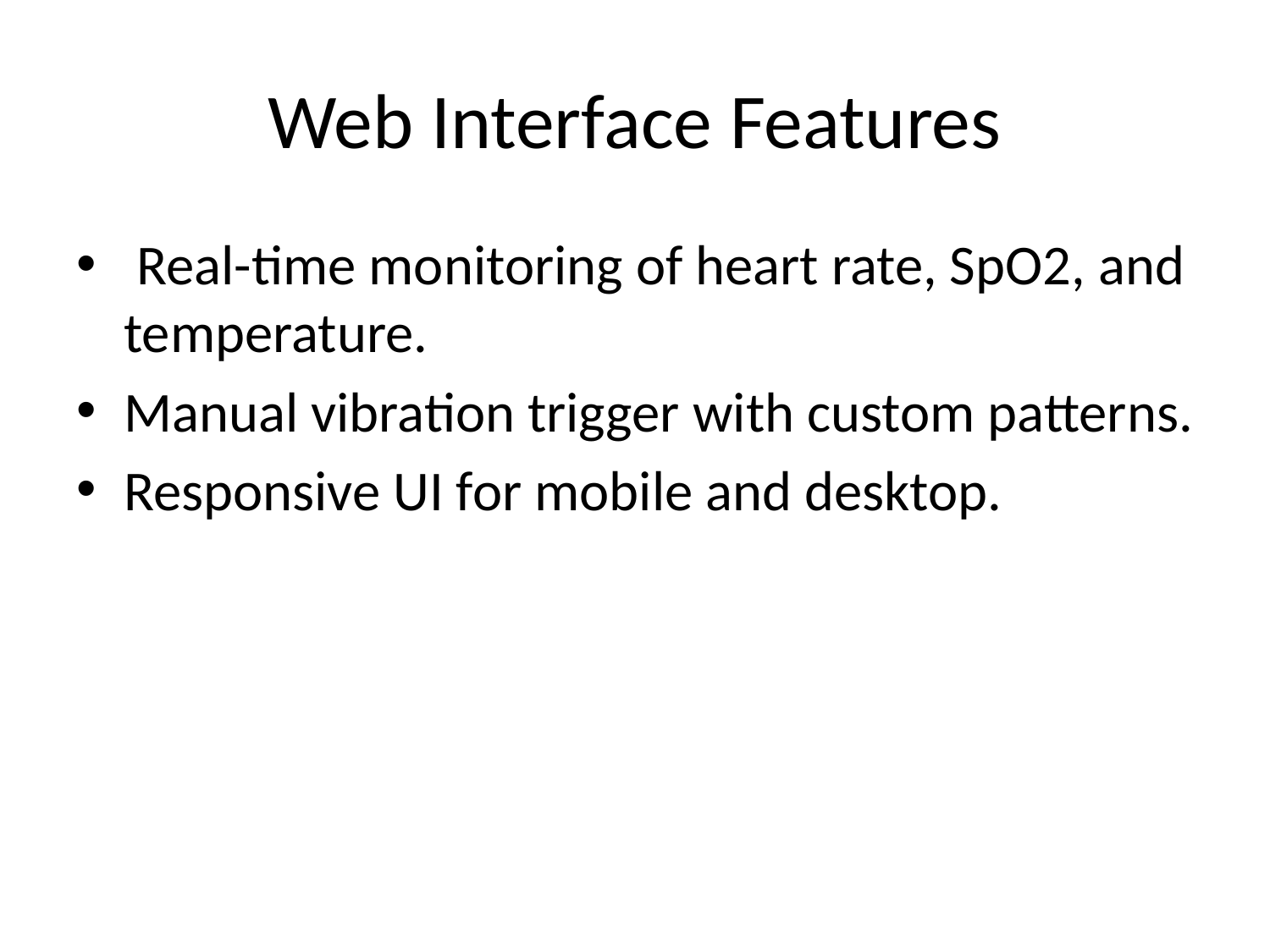

# Web Interface Features
 Real-time monitoring of heart rate, SpO2, and temperature.
Manual vibration trigger with custom patterns.
Responsive UI for mobile and desktop.